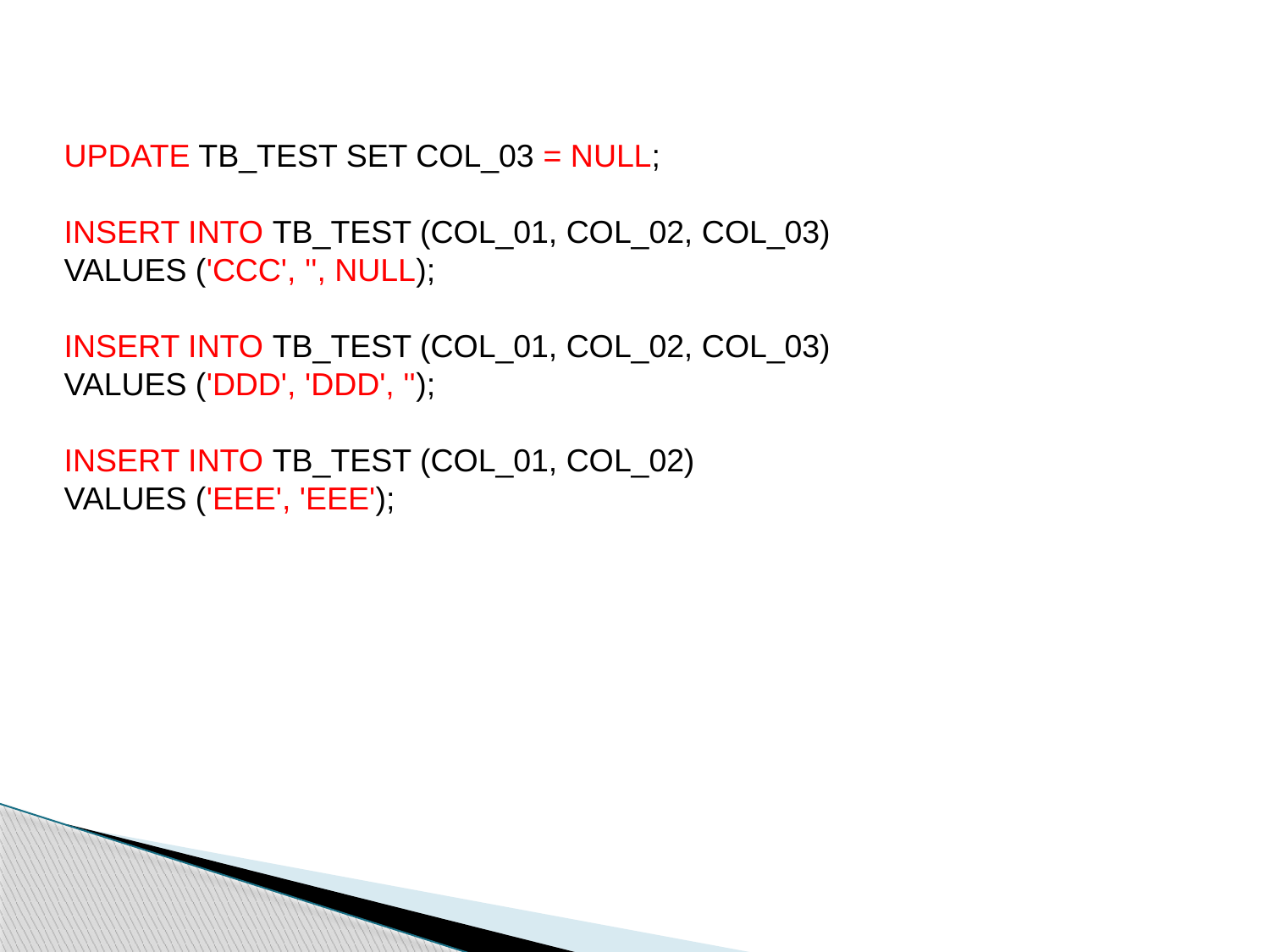

UPDATE TB_TEST SET COL_03 = NULL;

INSERT INTO TB_TEST (COL_01, COL_02, COL_03)
VALUES ('CCC', '', NULL);

INSERT INTO TB_TEST (COL_01, COL_02, COL_03)
VALUES ('DDD', 'DDD', '');

INSERT INTO TB_TEST (COL_01, COL_02)
VALUES ('EEE', 'EEE');